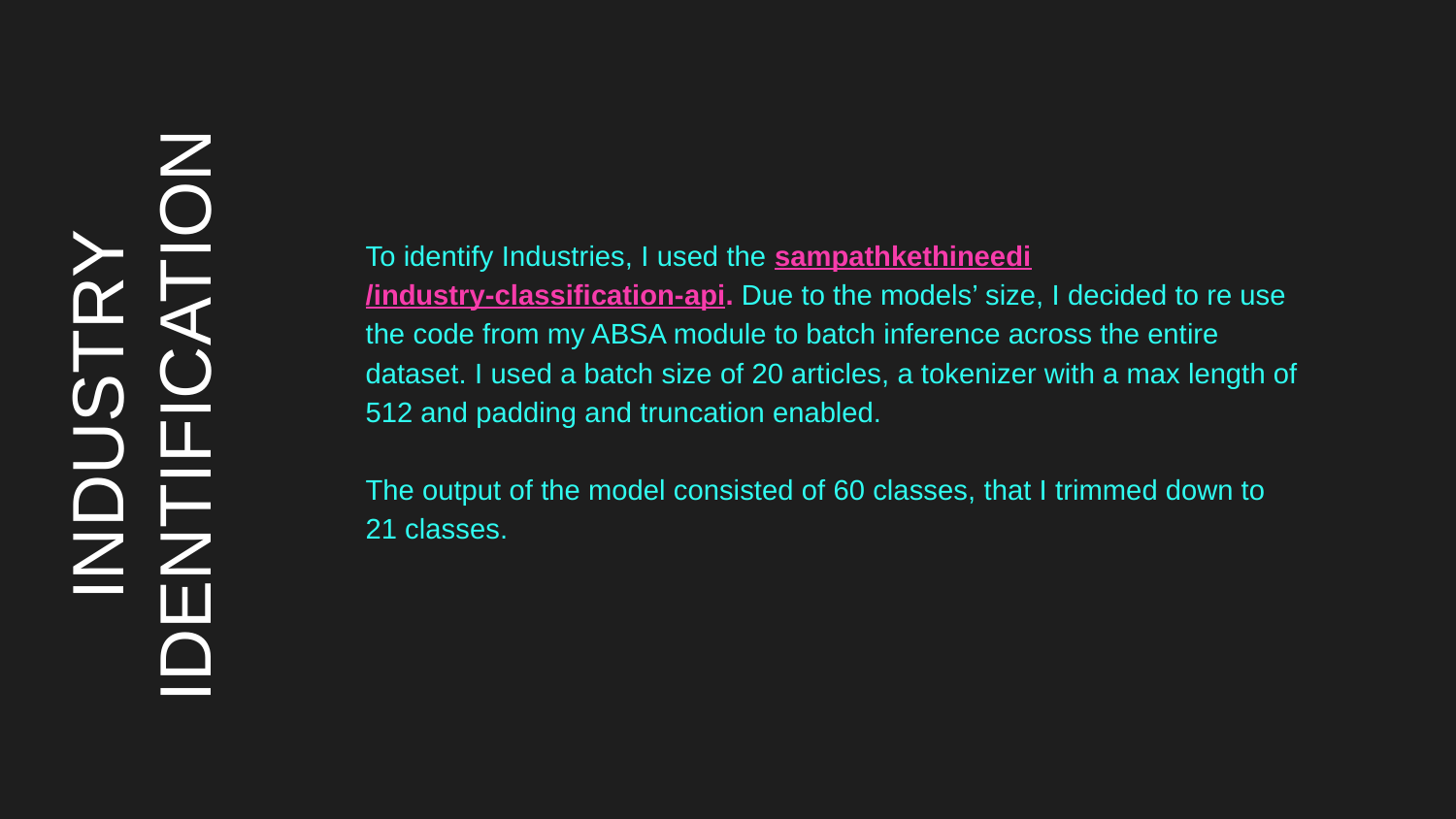

To identify Industries, I used the sampathkethineedi/industry-classification-api. Due to the models’ size, I decided to re use the code from my ABSA module to batch inference across the entire dataset. I used a batch size of 20 articles, a tokenizer with a max length of 512 and padding and truncation enabled.

The output of the model consisted of 60 classes, that I trimmed down to 21 classes.
# INDUSTRY IDENTIFICATION